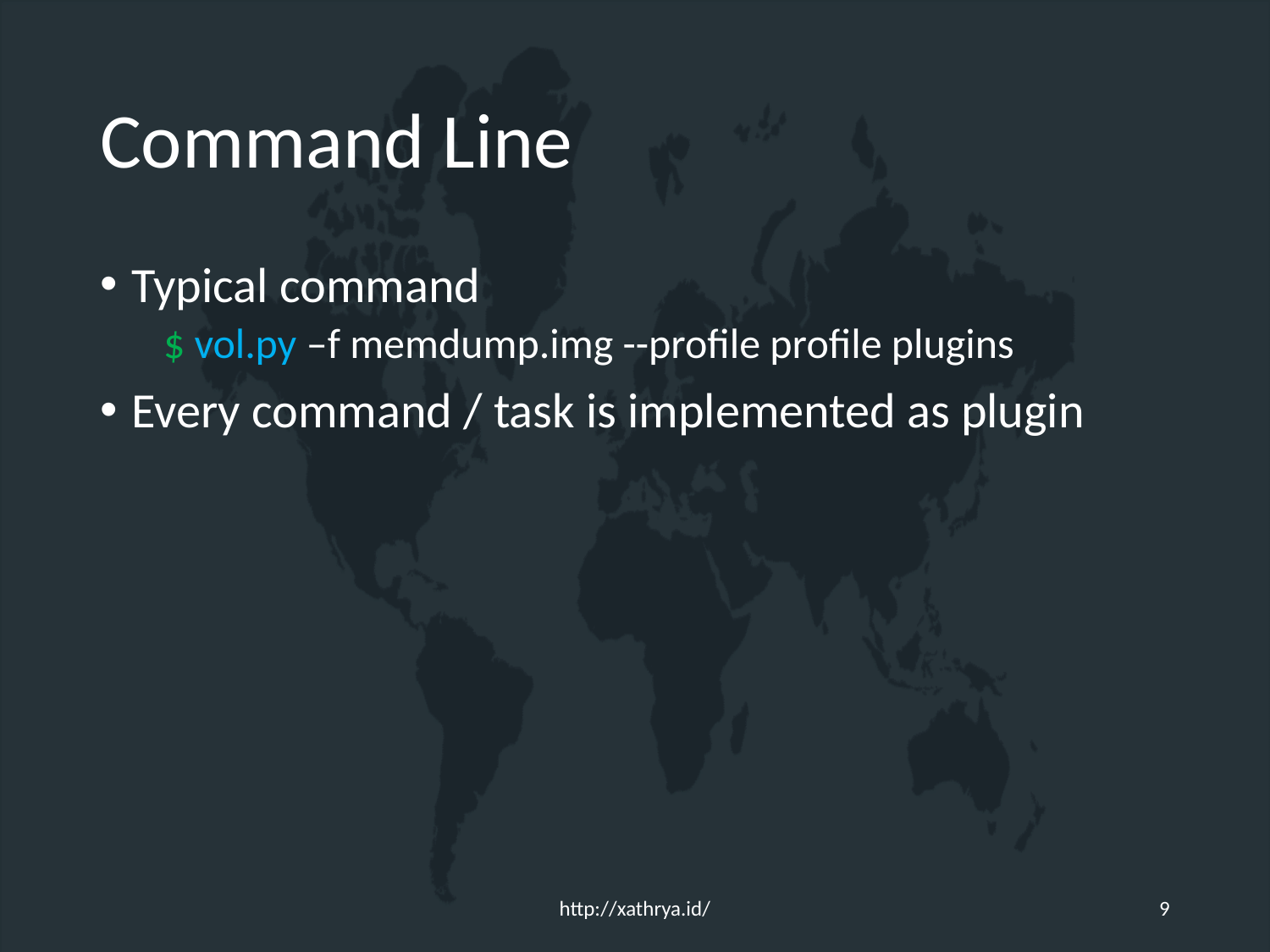

# Command Line
Typical command
$ vol.py –f memdump.img --profile profile plugins
Every command / task is implemented as plugin

http://xathrya.id/
9